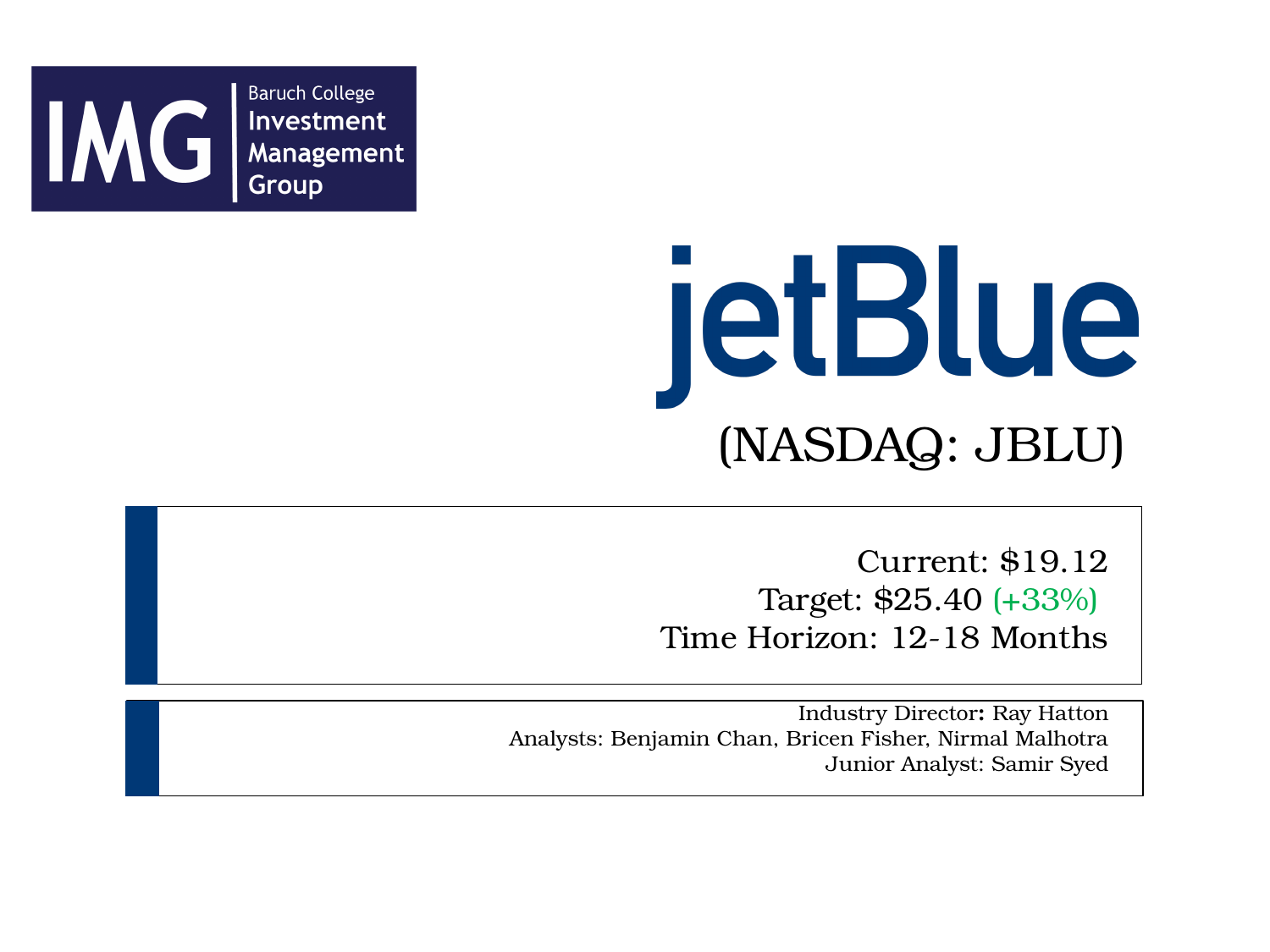

(NASDAQ: JBLU)
# Current: $19.12 Target: $25.40 (+33%) Time Horizon: 12-18 Months
Industry Director: Ray Hatton
Analysts: Benjamin Chan, Bricen Fisher, Nirmal Malhotra
Junior Analyst: Samir Syed